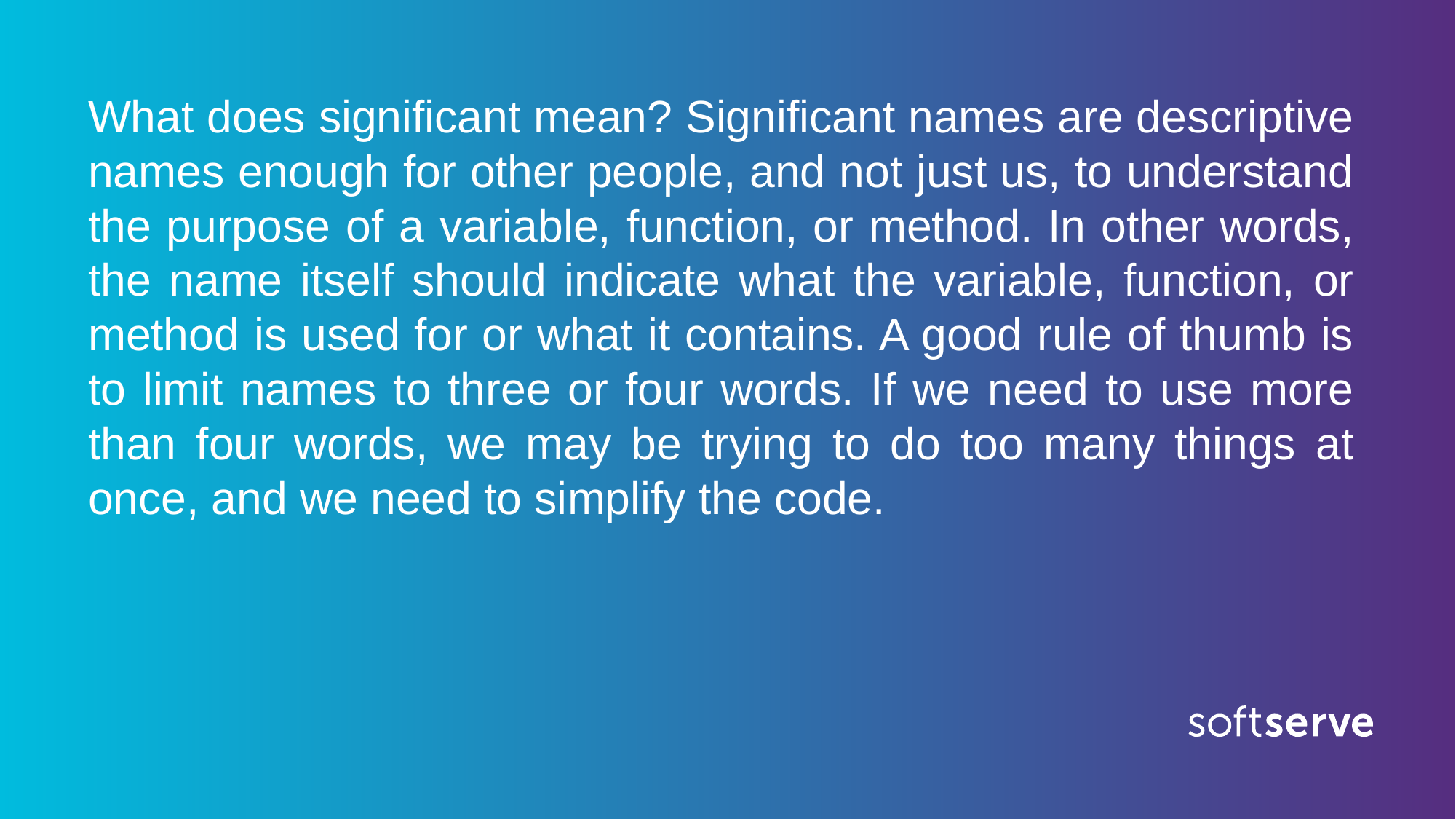

What does significant mean? Significant names are descriptive names enough for other people, and not just us, to understand the purpose of a variable, function, or method. In other words, the name itself should indicate what the variable, function, or method is used for or what it contains. A good rule of thumb is to limit names to three or four words. If we need to use more than four words, we may be trying to do too many things at once, and we need to simplify the code.